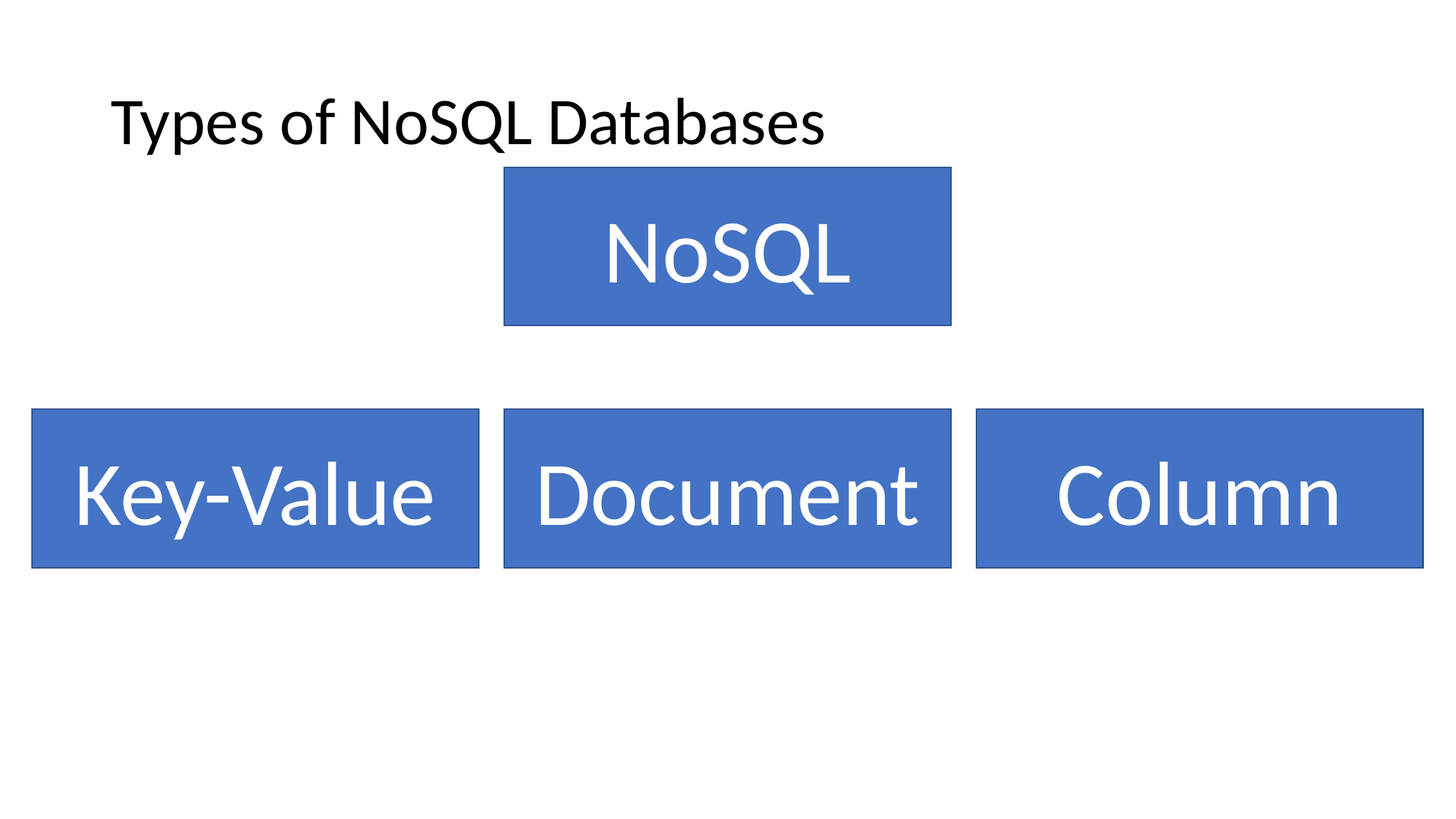

# Types of NoSQL Databases
NoSQL
Column
Document
Key-Value